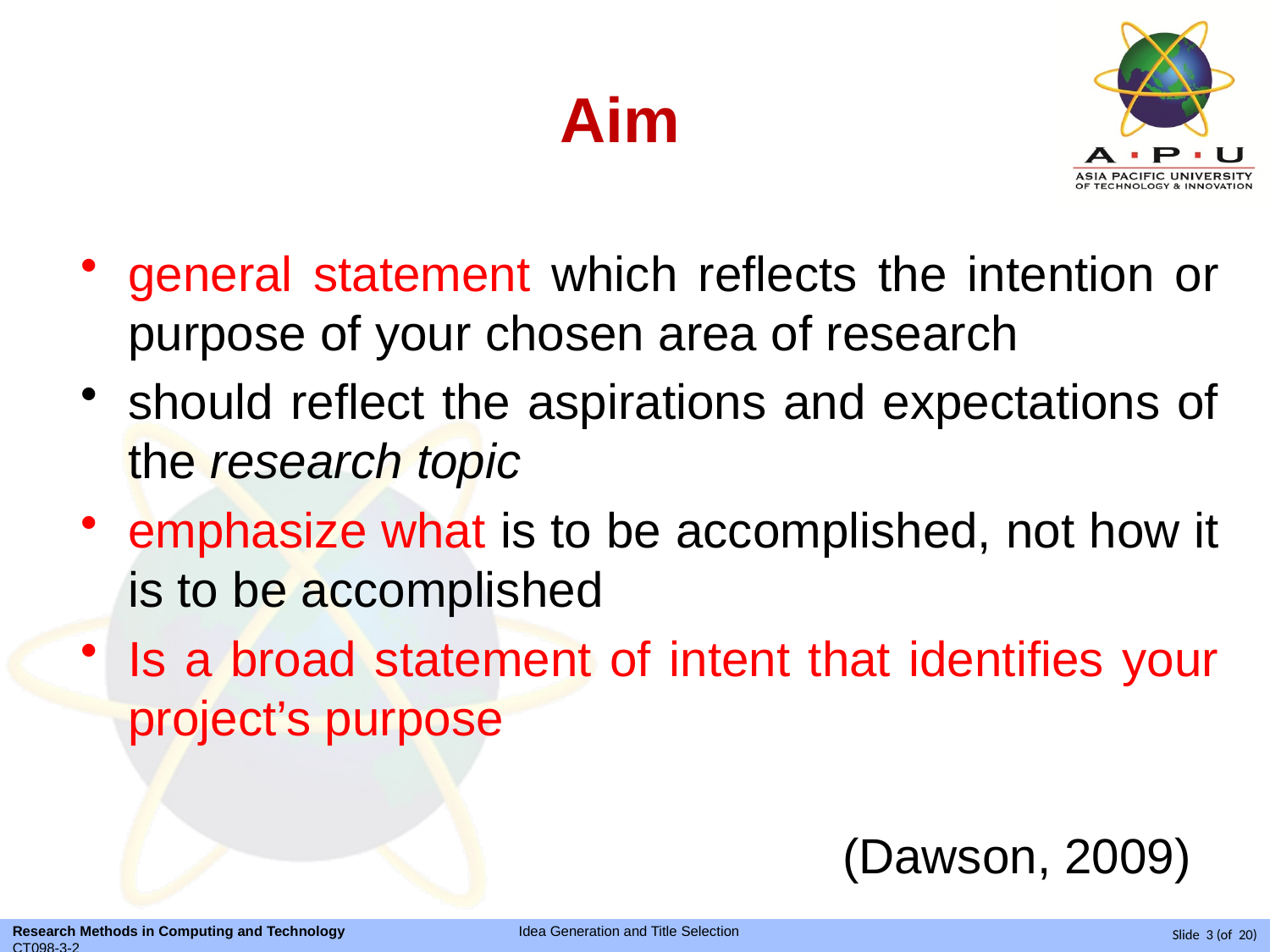

# Aim
general statement which reflects the intention or purpose of your chosen area of research
should reflect the aspirations and expectations of the research topic
emphasize what is to be accomplished, not how it is to be accomplished
Is a broad statement of intent that identifies your project’s purpose

						(Dawson, 2009)

Slide  3 (of  20)